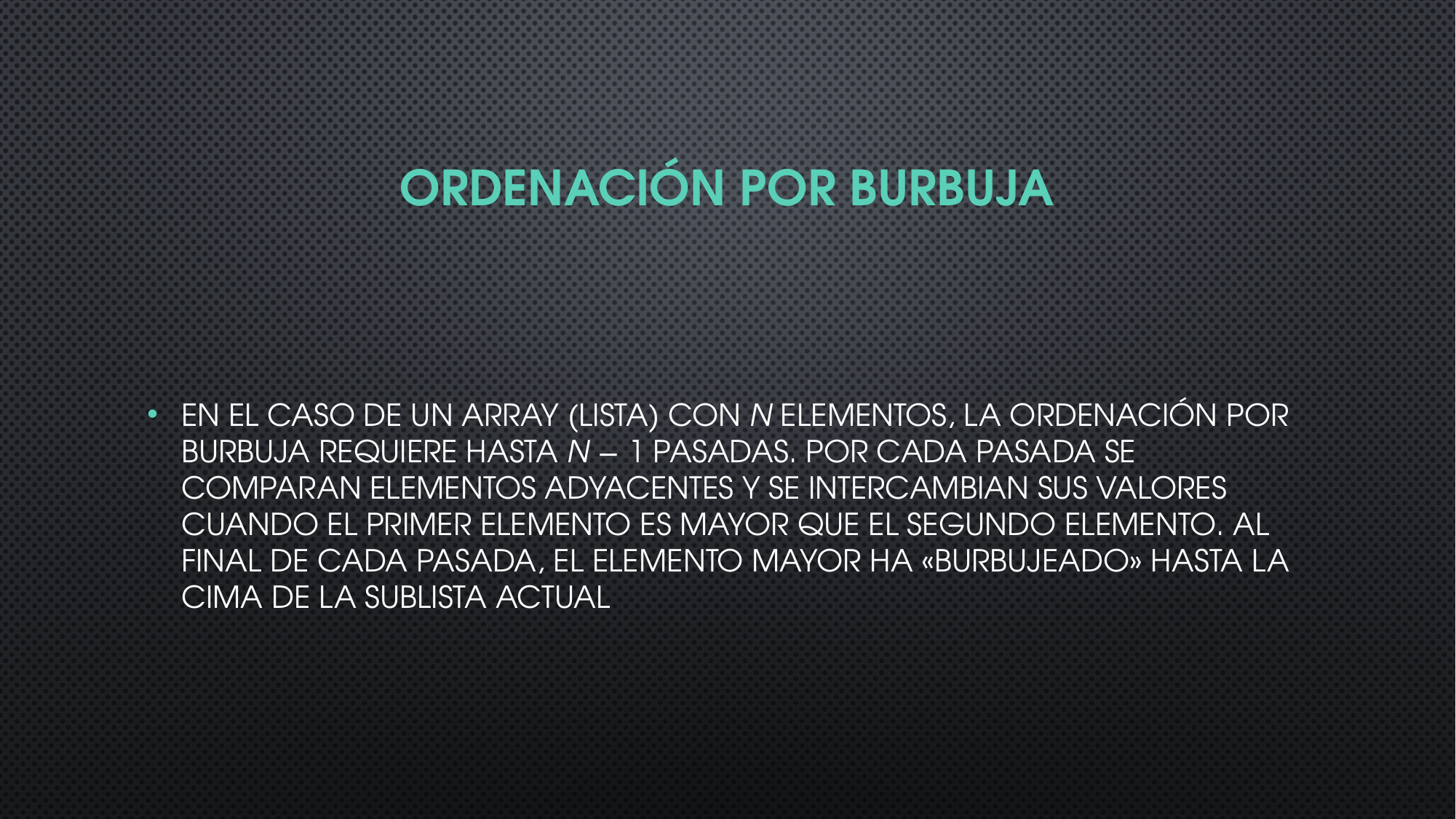

# ORDENACIÓN POR BURBUJA
En el caso de un array (lista) con n elementos, la ordenación por burbuja requiere hasta n − 1 pasadas. Por cada pasada se comparan elementos adyacentes y se intercambian sus valores cuando el primer elemento es mayor que el segundo elemento. Al final de cada pasada, el elemento mayor ha «burbujeado» hasta la cima de la sublista actual